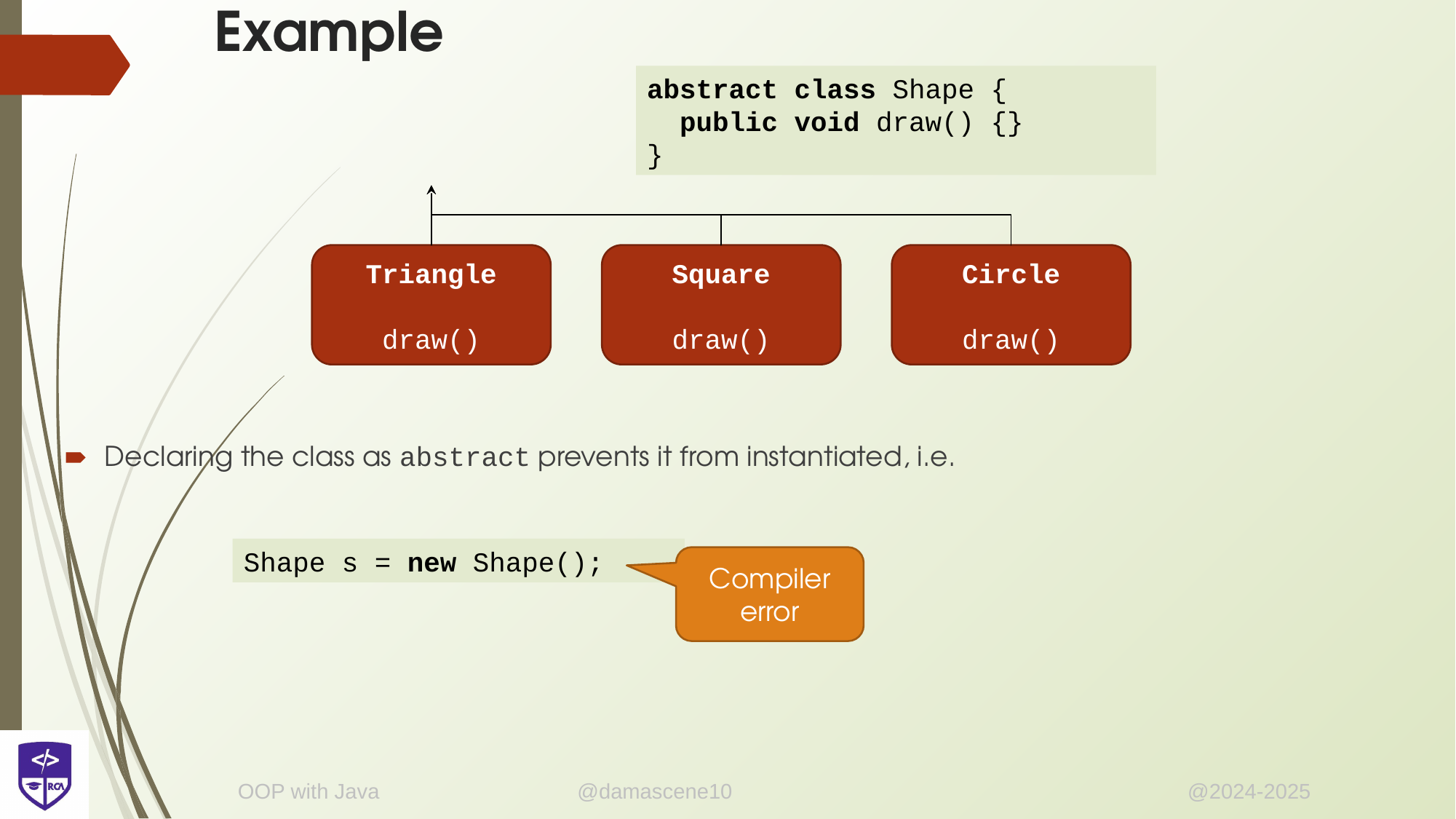

# Example
abstract class Shape {
  public void draw() {}
}
Triangle
draw()
Square
draw()
Circle
draw()
Declaring the class as abstract prevents it from instantiated, i.e.

Shape s = new Shape();
Compiler error